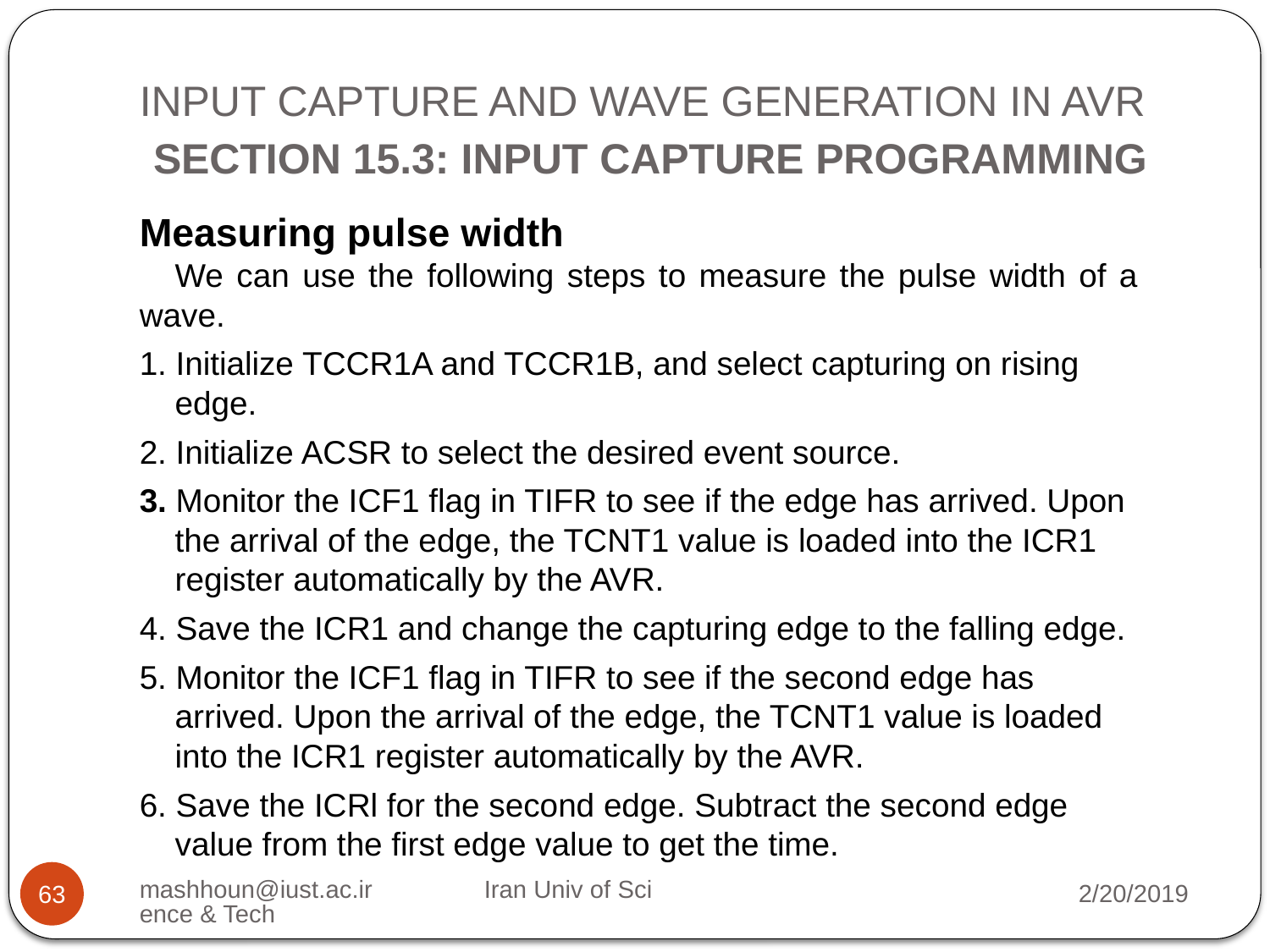

# INPUT CAPTURE AND WAVE GENERATION IN AVR SECTION 15.3: INPUT CAPTURE PROGRAMMING
Measuring pulse width
We can use the following steps to measure the pulse width of a wave.
1. Initialize TCCR1A and TCCR1B, and select capturing on rising edge.
2. Initialize ACSR to select the desired event source.
3. Monitor the ICF1 flag in TIFR to see if the edge has arrived. Upon the arrival of the edge, the TCNT1 value is loaded into the ICR1 register automatically by the AVR.
4. Save the ICR1 and change the capturing edge to the falling edge.
5. Monitor the ICF1 flag in TIFR to see if the second edge has arrived. Upon the arrival of the edge, the TCNT1 value is loaded into the ICR1 register automatically by the AVR.
6. Save the ICRl for the second edge. Subtract the second edge value from the first edge value to get the time.

mashhoun@iust.ac.ir                Iran Univ of Science & Tech
2/20/2019
63